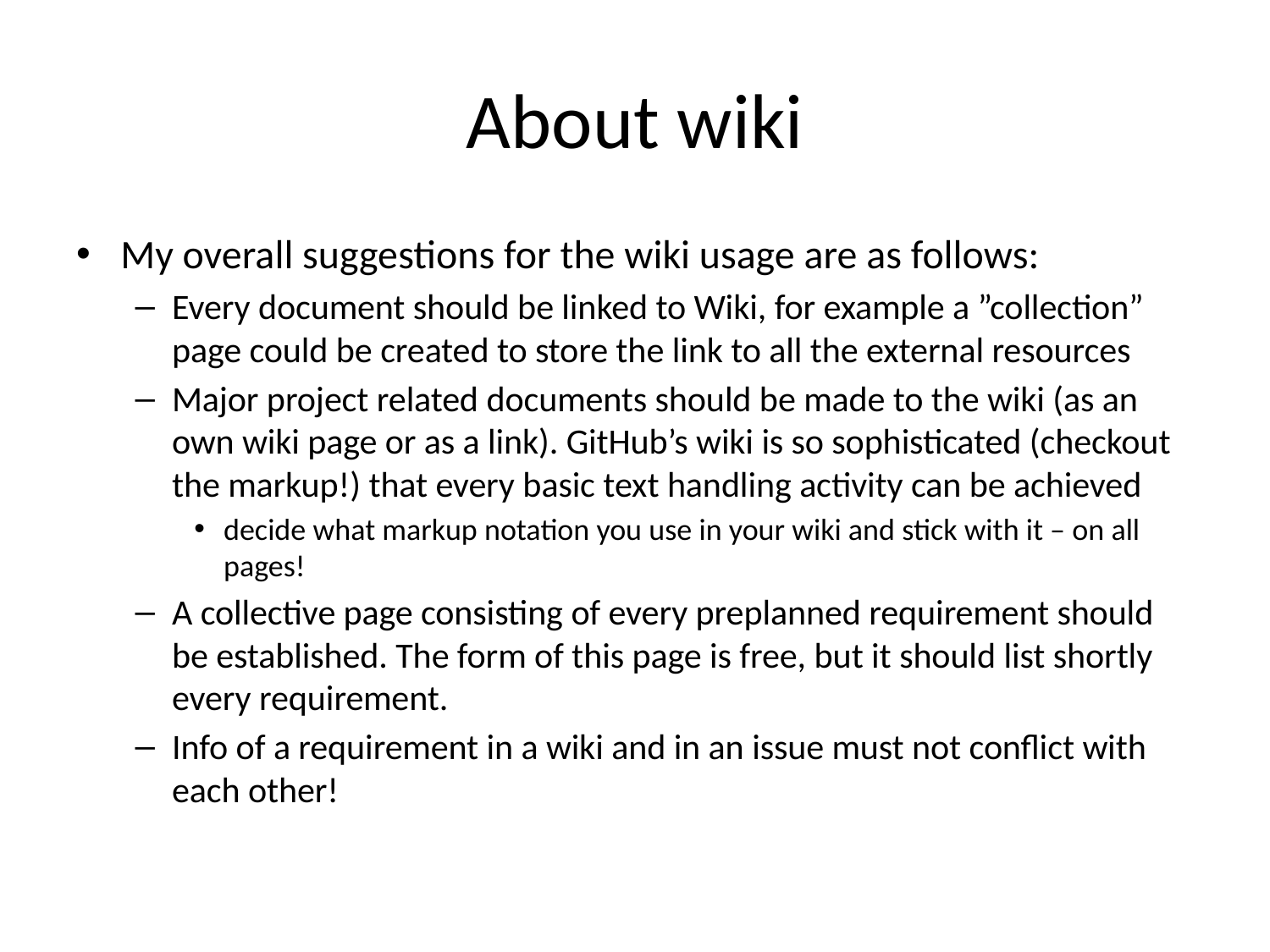

# About wiki
My overall suggestions for the wiki usage are as follows:
Every document should be linked to Wiki, for example a ”collection” page could be created to store the link to all the external resources
Major project related documents should be made to the wiki (as an own wiki page or as a link). GitHub’s wiki is so sophisticated (checkout the markup!) that every basic text handling activity can be achieved
decide what markup notation you use in your wiki and stick with it – on all pages!
A collective page consisting of every preplanned requirement should be established. The form of this page is free, but it should list shortly every requirement.
Info of a requirement in a wiki and in an issue must not conflict with each other!